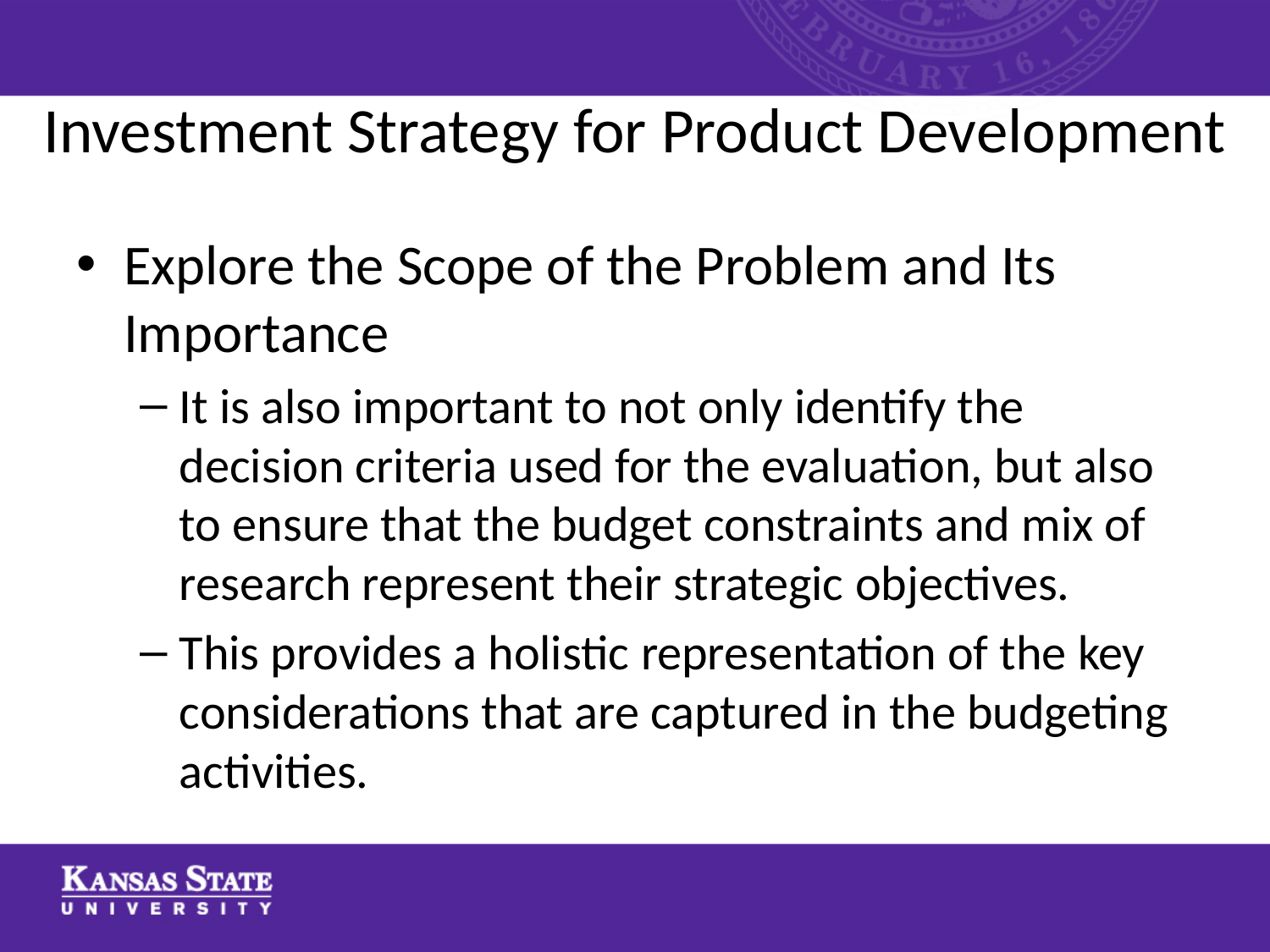

# Investment Strategy for Product Development
Explore the Scope of the Problem and Its Importance
It is also important to not only identify the decision criteria used for the evaluation, but also to ensure that the budget constraints and mix of research represent their strategic objectives.
This provides a holistic representation of the key considerations that are captured in the budgeting activities.